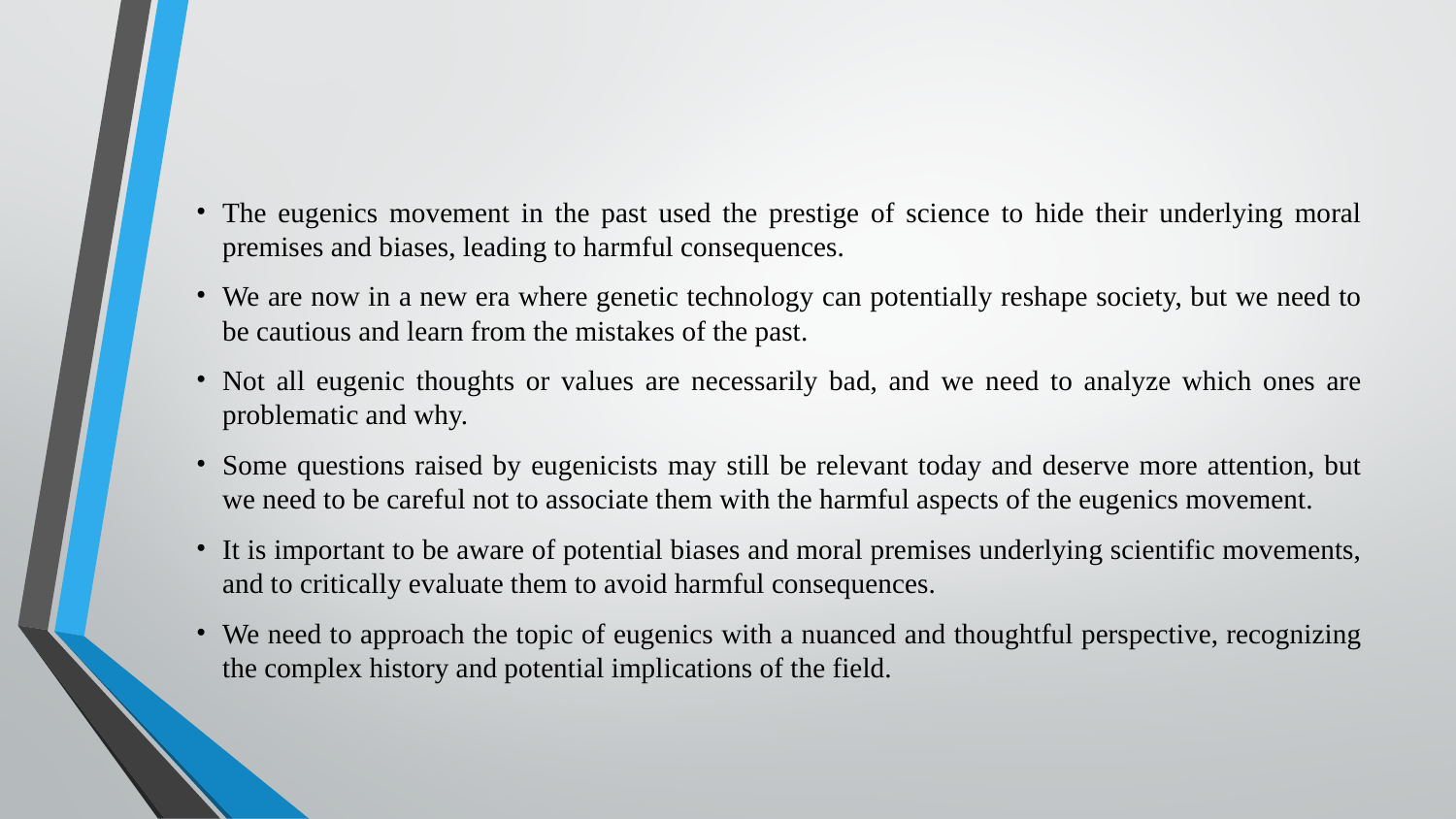

The eugenics movement in the past used the prestige of science to hide their underlying moral premises and biases, leading to harmful consequences.
We are now in a new era where genetic technology can potentially reshape society, but we need to be cautious and learn from the mistakes of the past.
Not all eugenic thoughts or values are necessarily bad, and we need to analyze which ones are problematic and why.
Some questions raised by eugenicists may still be relevant today and deserve more attention, but we need to be careful not to associate them with the harmful aspects of the eugenics movement.
It is important to be aware of potential biases and moral premises underlying scientific movements, and to critically evaluate them to avoid harmful consequences.
We need to approach the topic of eugenics with a nuanced and thoughtful perspective, recognizing the complex history and potential implications of the field.